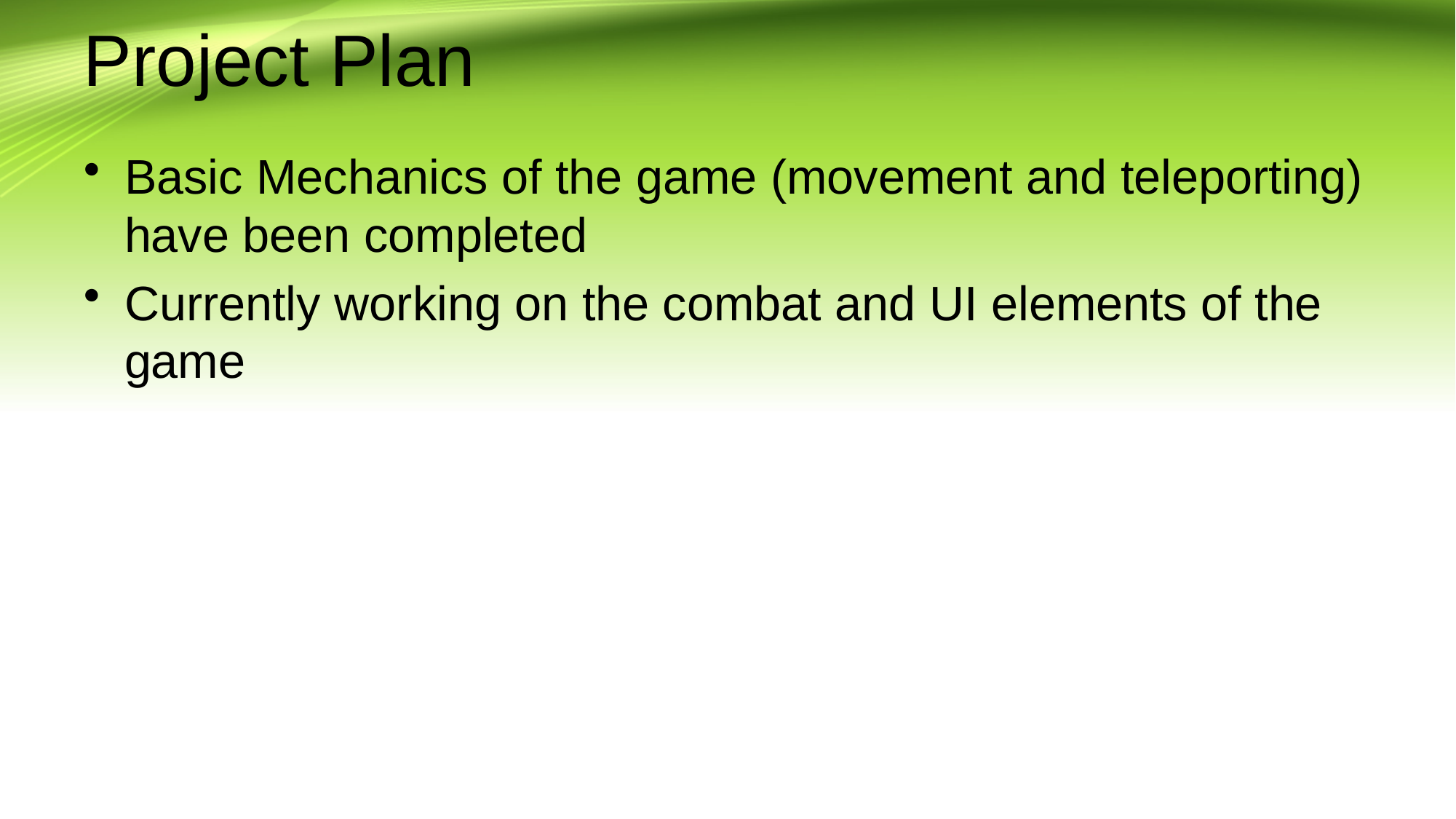

# Project Plan
Basic Mechanics of the game (movement and teleporting) have been completed
Currently working on the combat and UI elements of the game